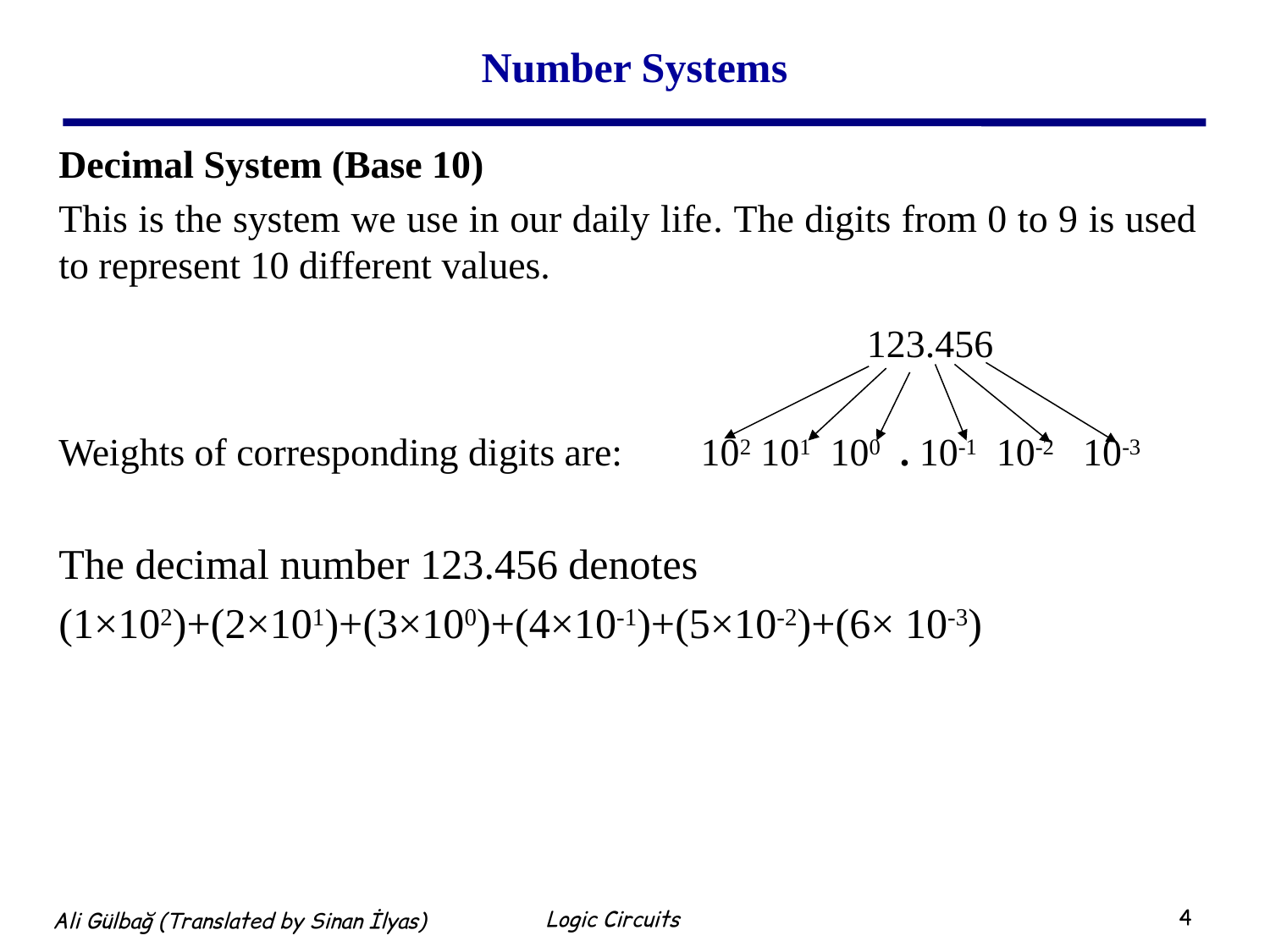

# Number Systems
Decimal System (Base 10)
This is the system we use in our daily life. The digits from 0 to 9 is used to represent 10 different values.

                                                                                   123.456

Weights of corresponding digits are:        102 101  100  . 10-1  10-2   10-3

The decimal number 123.456 denotes
(1×102)+(2×101)+(3×100)+(4×10-1)+(5×10-2)+(6× 10-3)

Logic Circuits